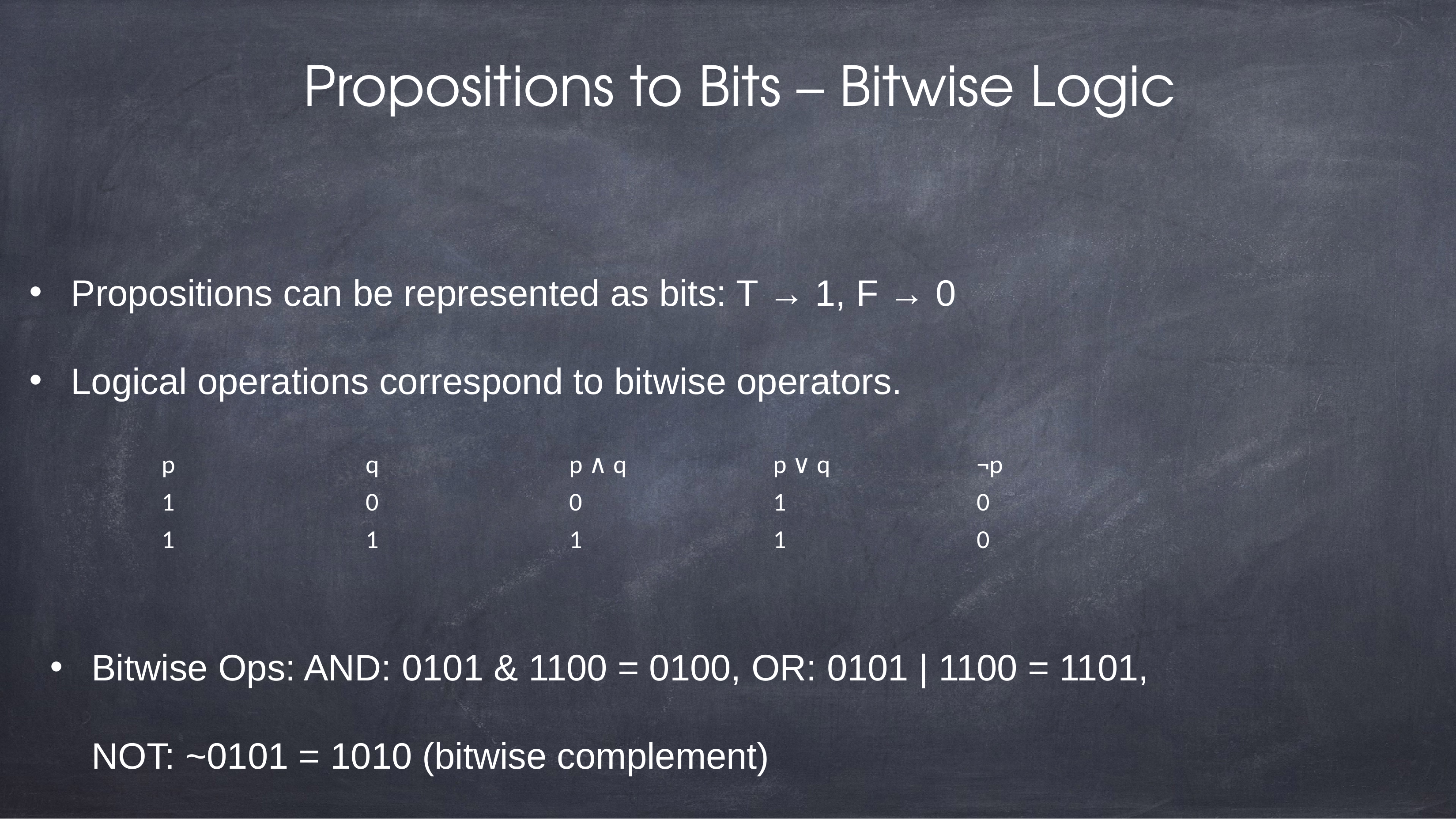

# Propositions to Bits – Bitwise Logic
Propositions can be represented as bits: T → 1, F → 0
Logical operations correspond to bitwise operators.
| p | q | p ∧ q | p ∨ q | ¬p |
| --- | --- | --- | --- | --- |
| 1 | 0 | 0 | 1 | 0 |
| 1 | 1 | 1 | 1 | 0 |
Bitwise Ops: AND: 0101 & 1100 = 0100, OR: 0101 | 1100 = 1101,
NOT: ~0101 = 1010 (bitwise complement)